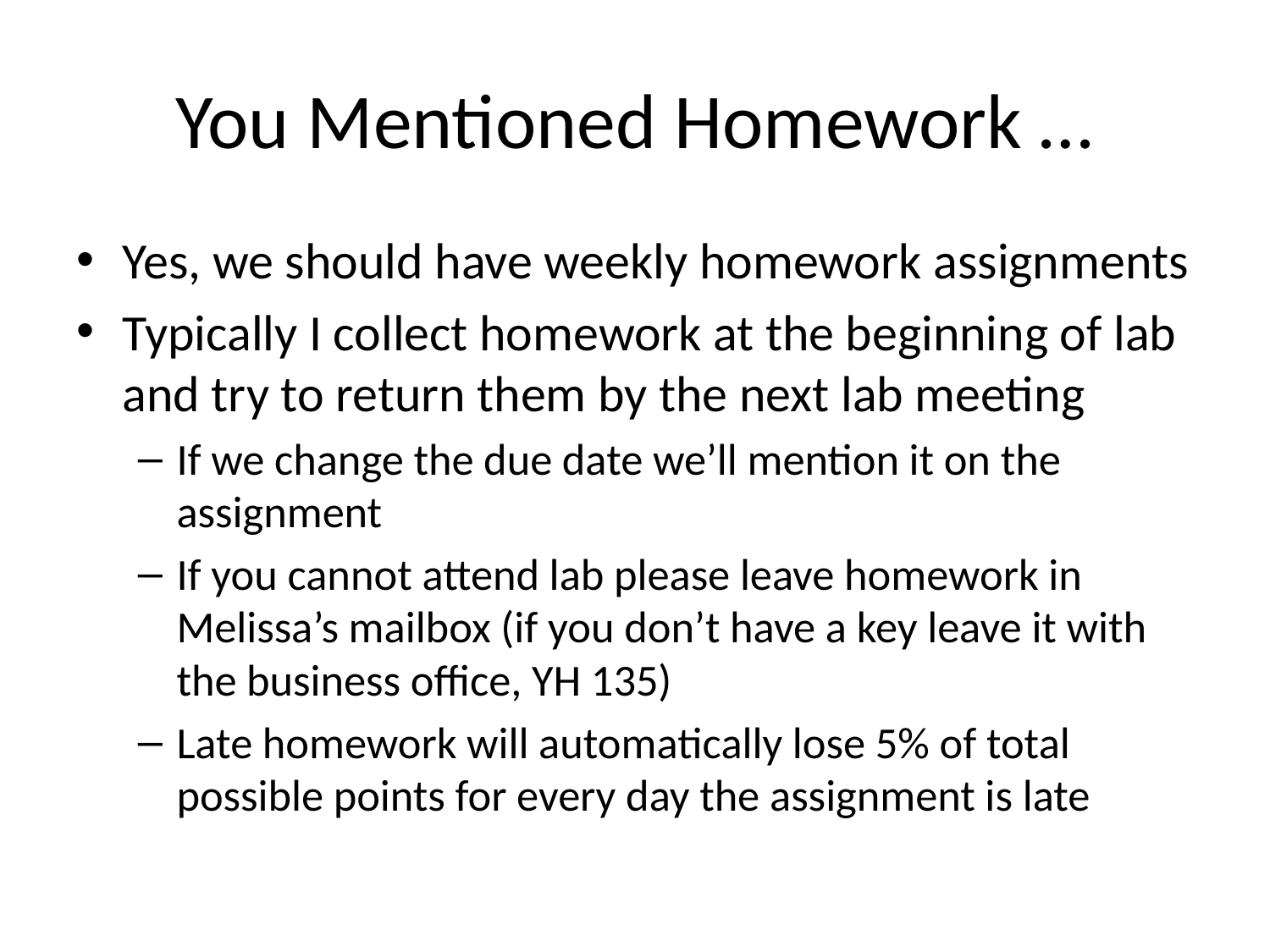

# You Mentioned Homework …
Yes, we should have weekly homework assignments
Typically I collect homework at the beginning of lab and try to return them by the next lab meeting
If we change the due date we’ll mention it on the assignment
If you cannot attend lab please leave homework in Melissa’s mailbox (if you don’t have a key leave it with the business office, YH 135)
Late homework will automatically lose 5% of total possible points for every day the assignment is late